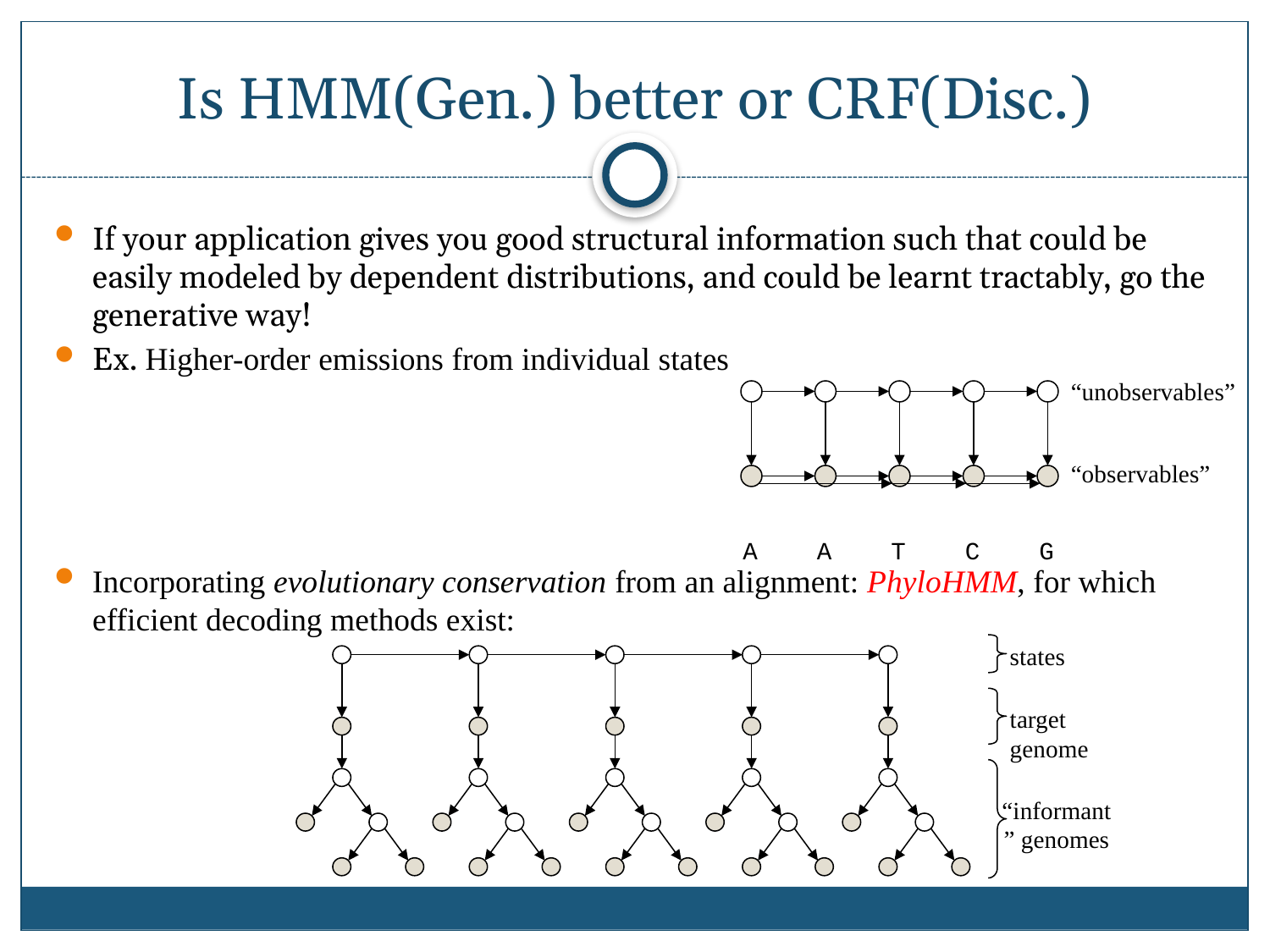

# Is HMM(Gen.) better or CRF(Disc.)
If your application gives you good structural information such that could be easily modeled by dependent distributions, and could be learnt tractably, go the generative way!
Ex. Higher-order emissions from individual states

Incorporating evolutionary conservation from an alignment: PhyloHMM, for which efficient decoding methods exist:

“unobservables”

“observables”

A    A    T    C    G

states

target genome

“informant” genomes